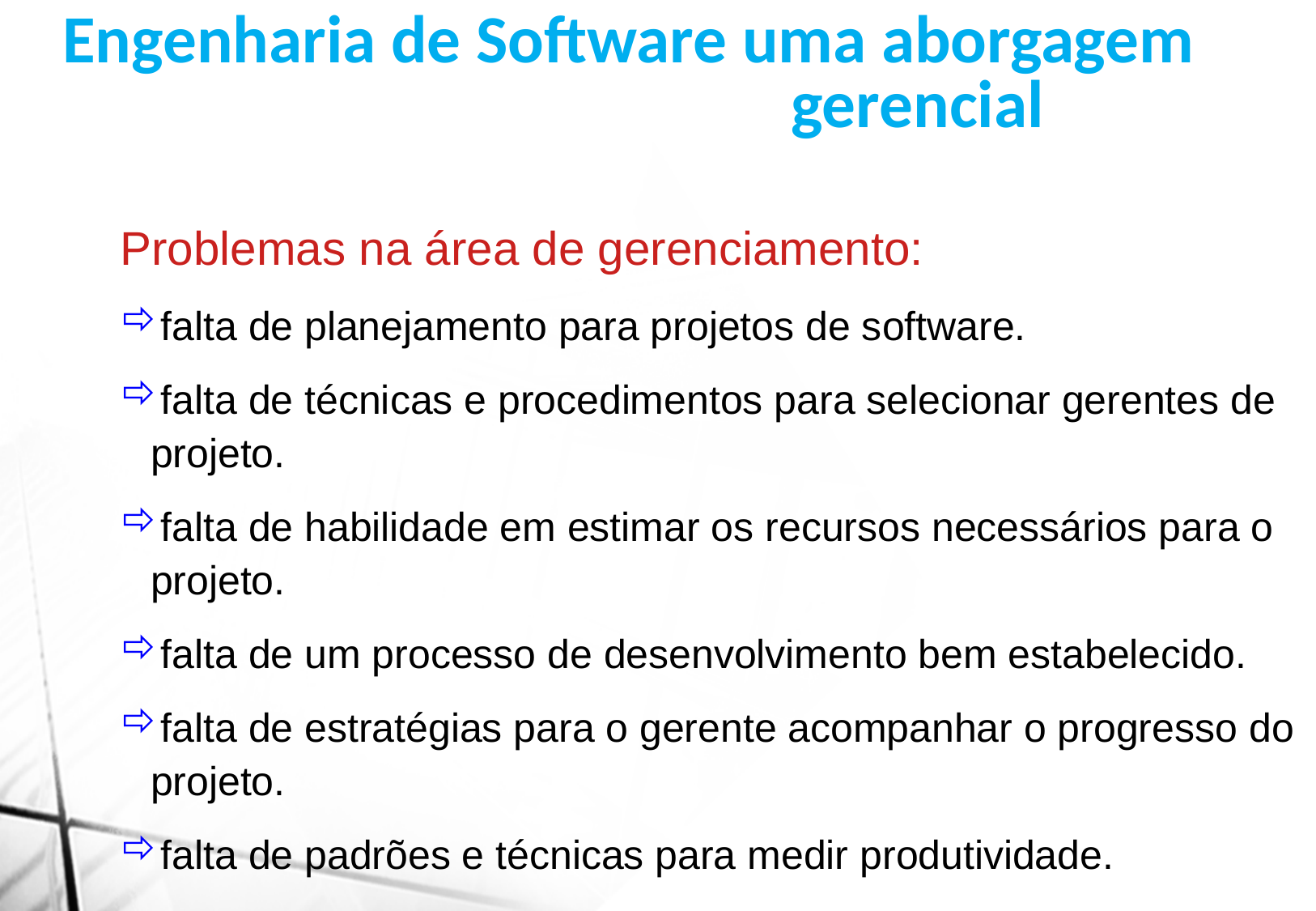

Engenharia de Software uma aborgagem     						gerencial
Problemas na área de gerenciamento:
falta de planejamento para projetos de software.
falta de técnicas e procedimentos para selecionar gerentes de projeto.
falta de habilidade em estimar os recursos necessários para o projeto.
falta de um processo de desenvolvimento bem estabelecido.
falta de estratégias para o gerente acompanhar o progresso do projeto.
falta de padrões e técnicas para medir produtividade.